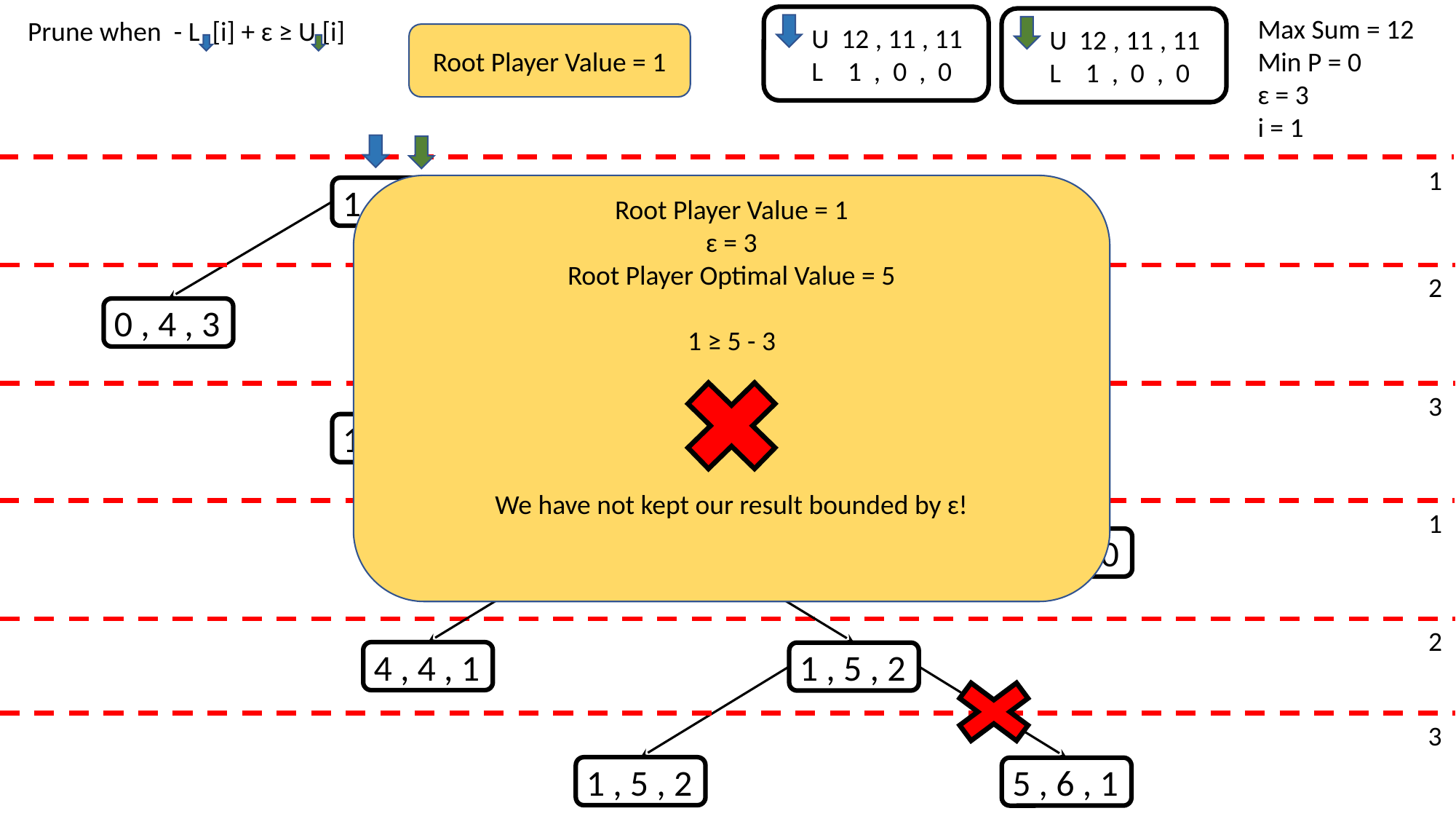

Max Sum = 12
Min P = 0
ɛ = 3
i = 1
Prune when  - L  [i] + ɛ ≥ U [i]

       U  12 , 11 , 11
       L    1  ,  0  ,  0
       U  12 , 11 , 11
       L    1  ,  0  ,  0

Root Player Value = 1

1
Root Player Value = 1
ɛ = 3
Root Player Optimal Value = 5

1 ≥ 5 - 3

We have not kept our result bounded by ɛ!

 1 , 5 , 1
2
 1 , 5 , 1
 0 , 4 , 3

3
 1 , 5 , 1
 4 , 4 , 1
1
 4 , 4 , 1
 4 , 4 , 0
2
 4 , 4 , 1
 1 , 5 , 2

3
 1 , 5 , 2
 5 , 6 , 1